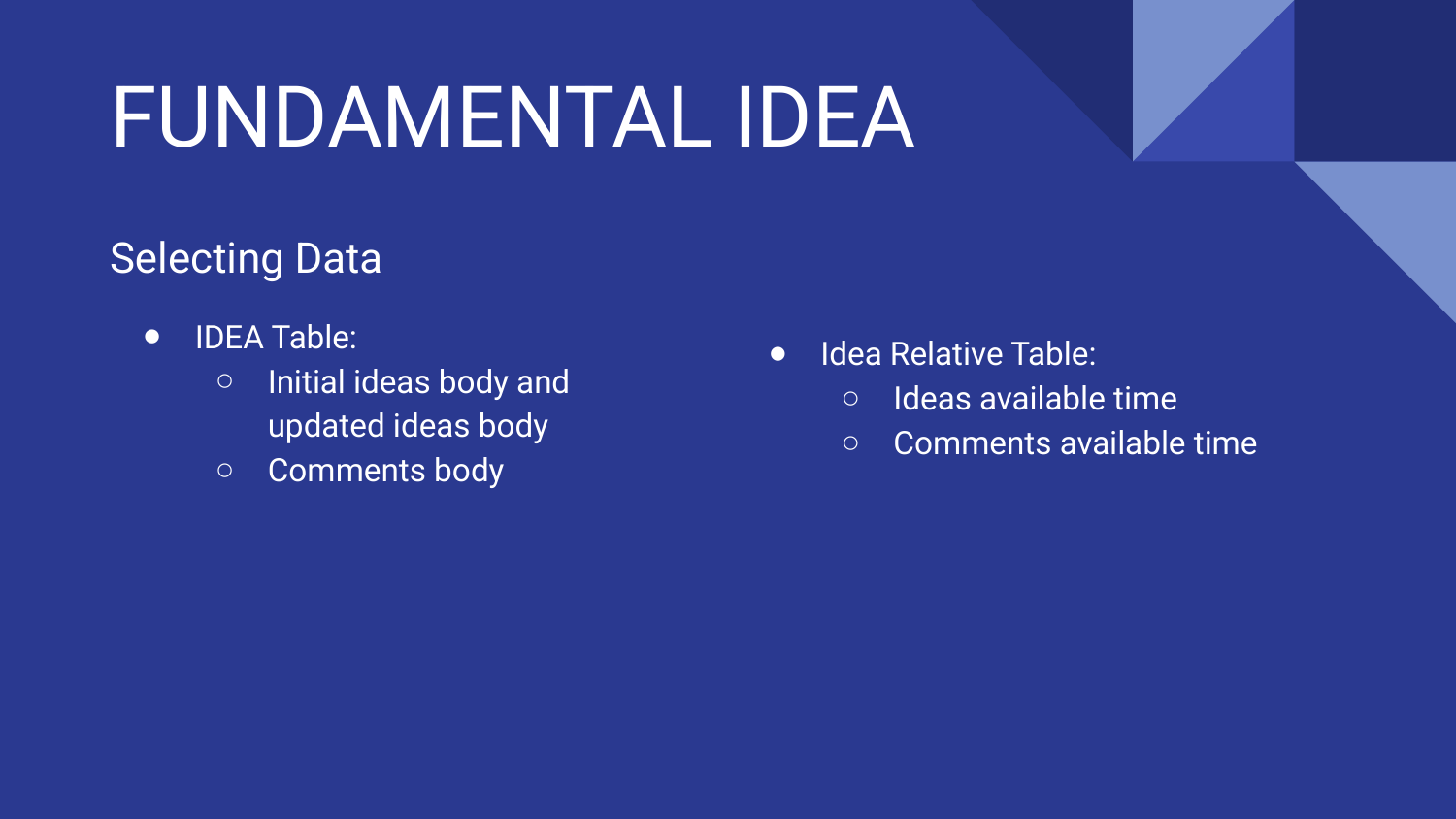

# FUNDAMENTAL IDEA
Selecting Data

IDEA Table:
Initial ideas body and updated ideas body
Comments body

Idea Relative Table:
Ideas available time
Comments available time